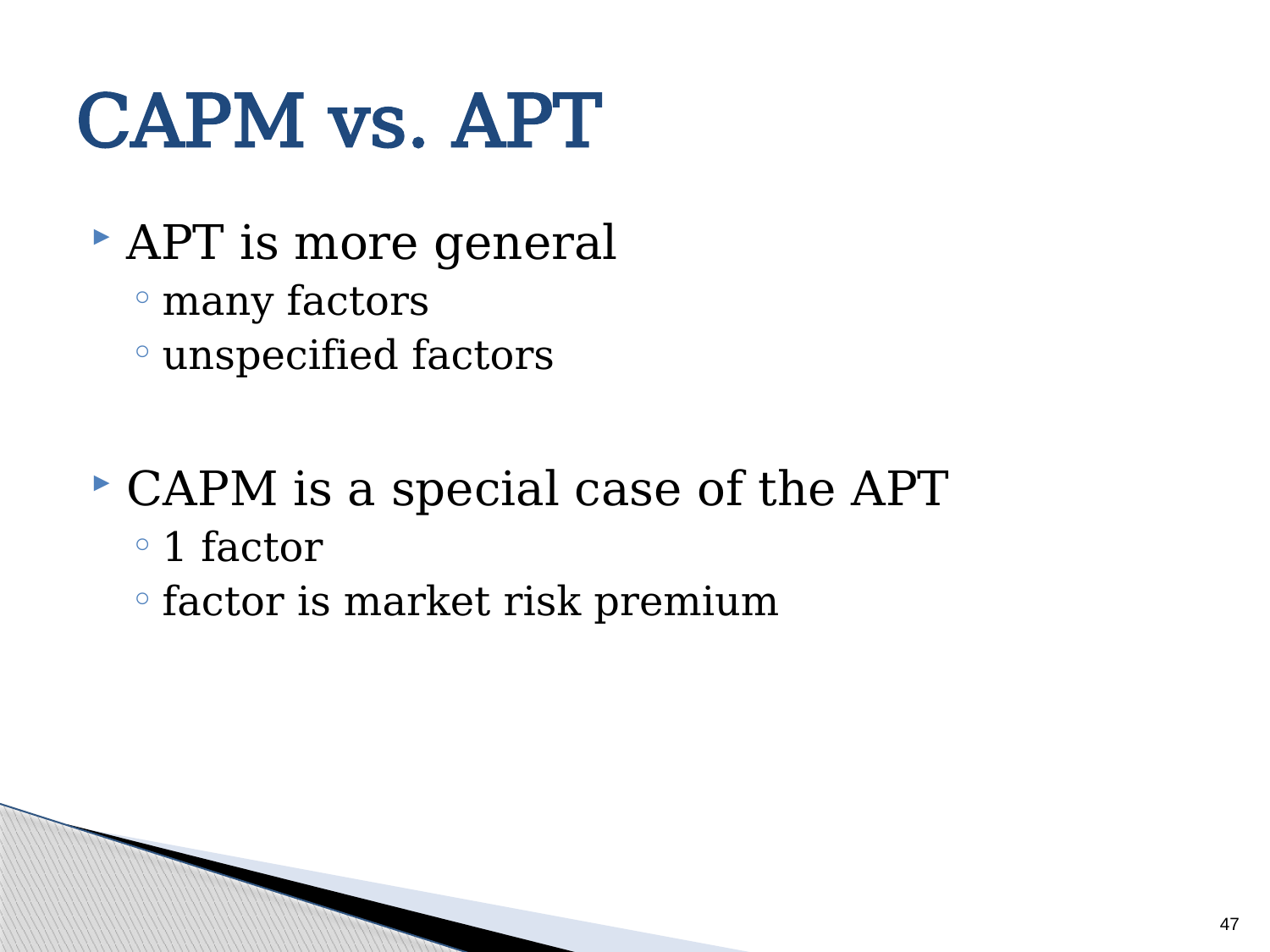

# CAPM vs. APT
APT is more general
many factors
unspecified factors

CAPM is a special case of the APT
1 factor
factor is market risk premium

47